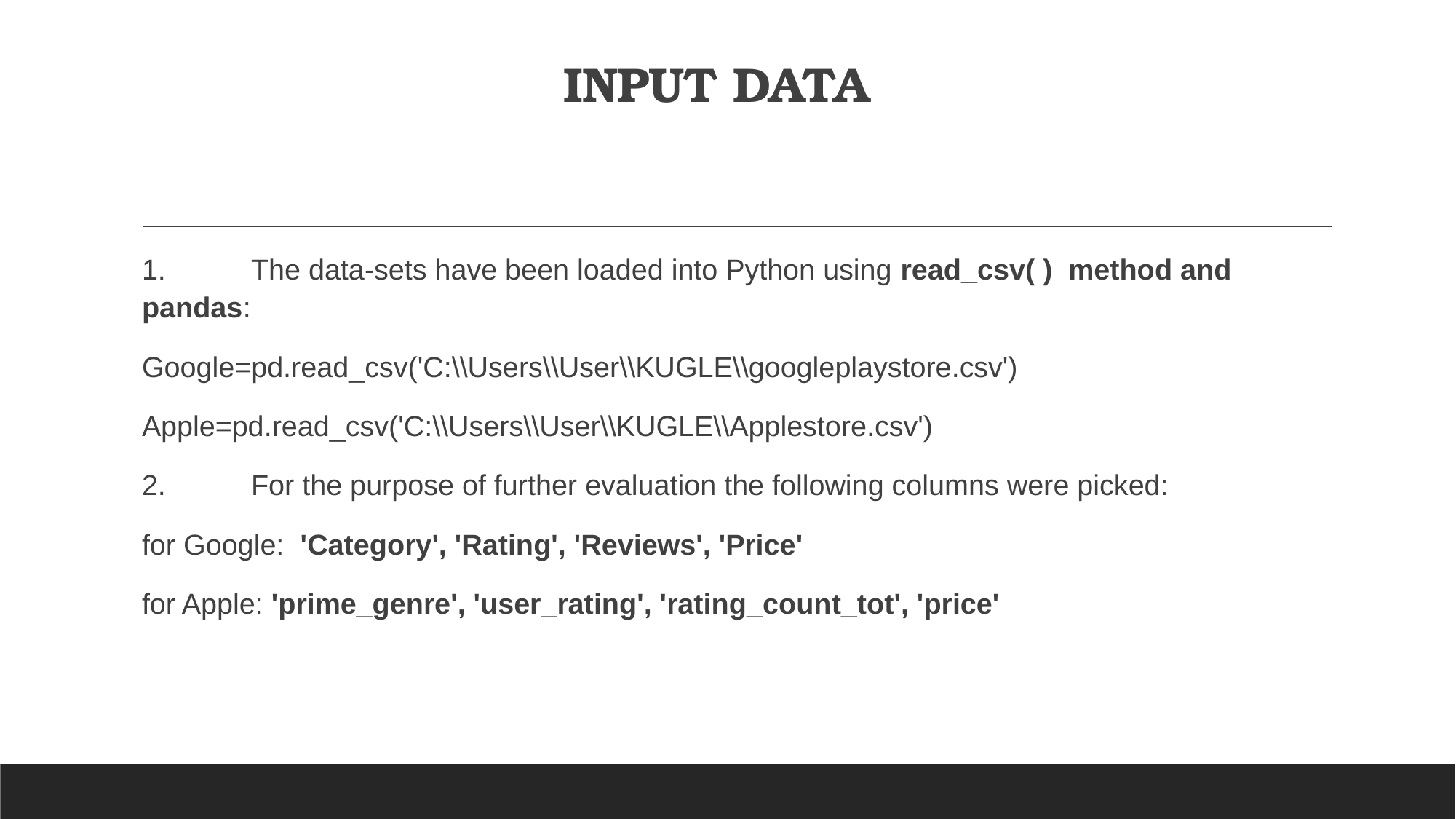

# INPUT DATA
1.	The data-sets have been loaded into Python using read_csv( )  method and pandas:
Google=pd.read_csv('C:\\Users\\User\\KUGLE\\googleplaystore.csv')
Apple=pd.read_csv('C:\\Users\\User\\KUGLE\\Applestore.csv')
2.	For the purpose of further evaluation the following columns were picked:
for Google:  'Category', 'Rating', 'Reviews', 'Price'
for Apple: 'prime_genre', 'user_rating', 'rating_count_tot', 'price'